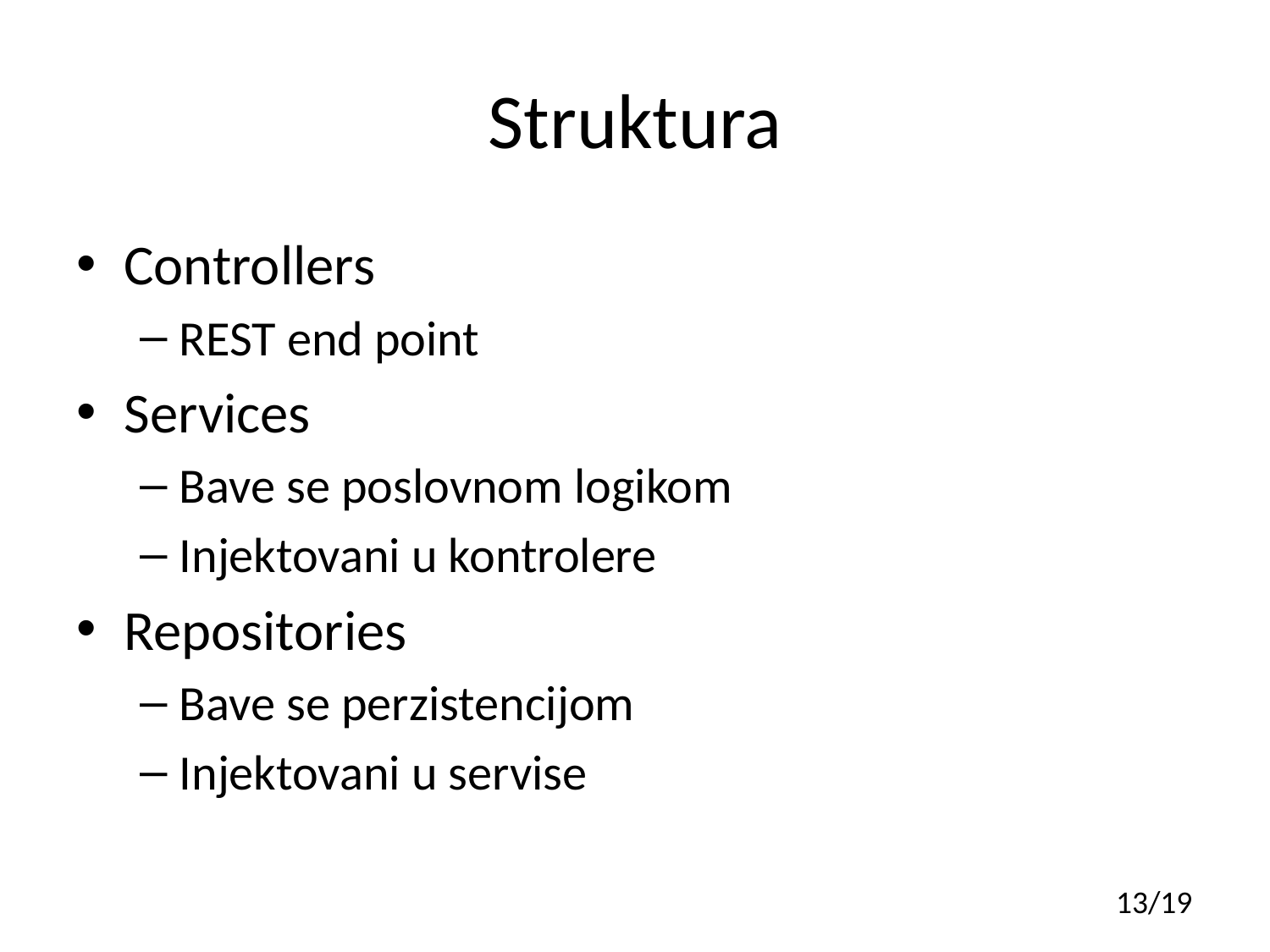

# Struktura
Controllers
REST end point
Services
Bave se poslovnom logikom
Injektovani u kontrolere
Repositories
Bave se perzistencijom
Injektovani u servise